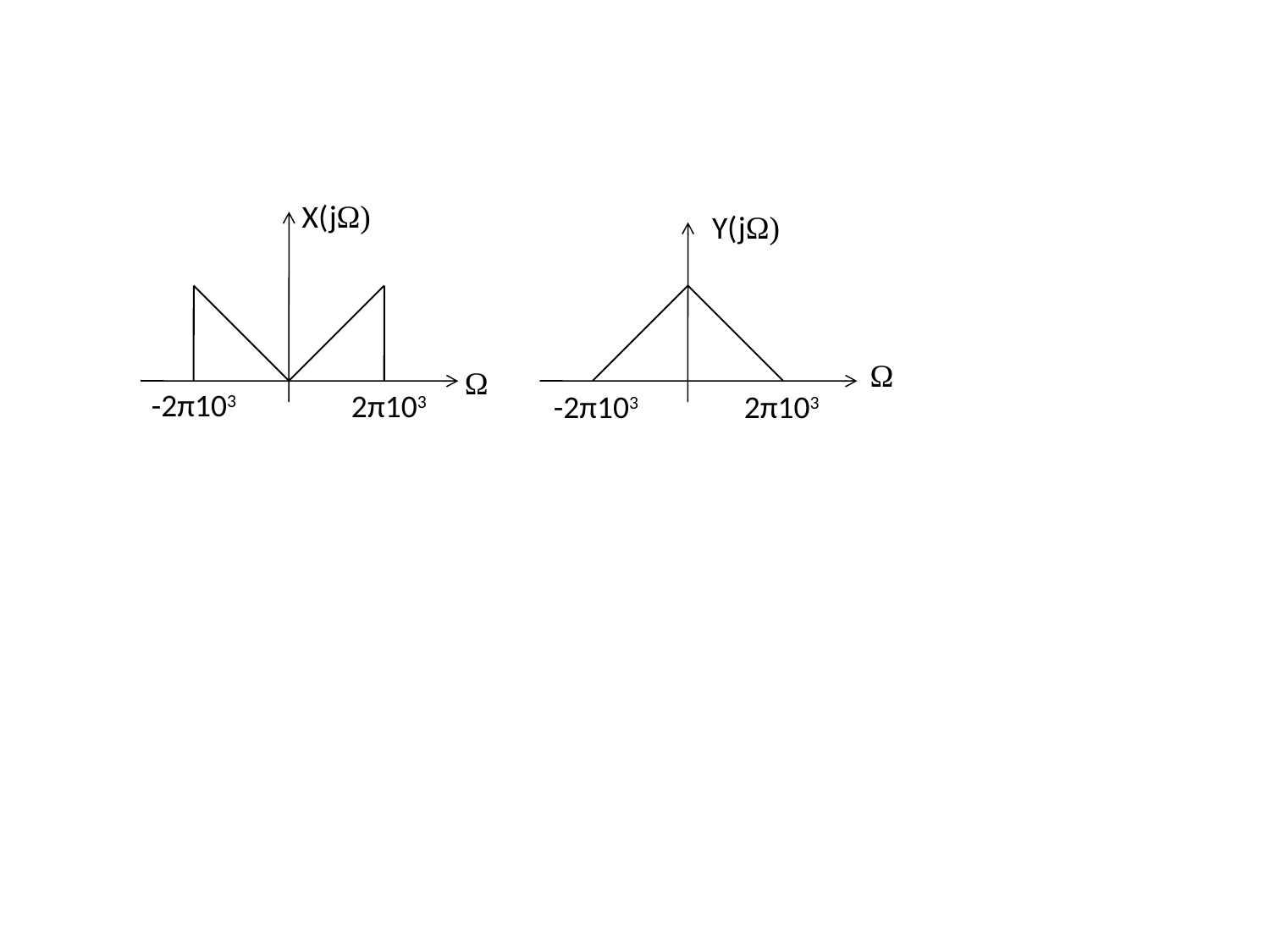

X(jΩ)
Ω
-2π103
2π103
Y(jΩ)
Ω
-2π103
2π103